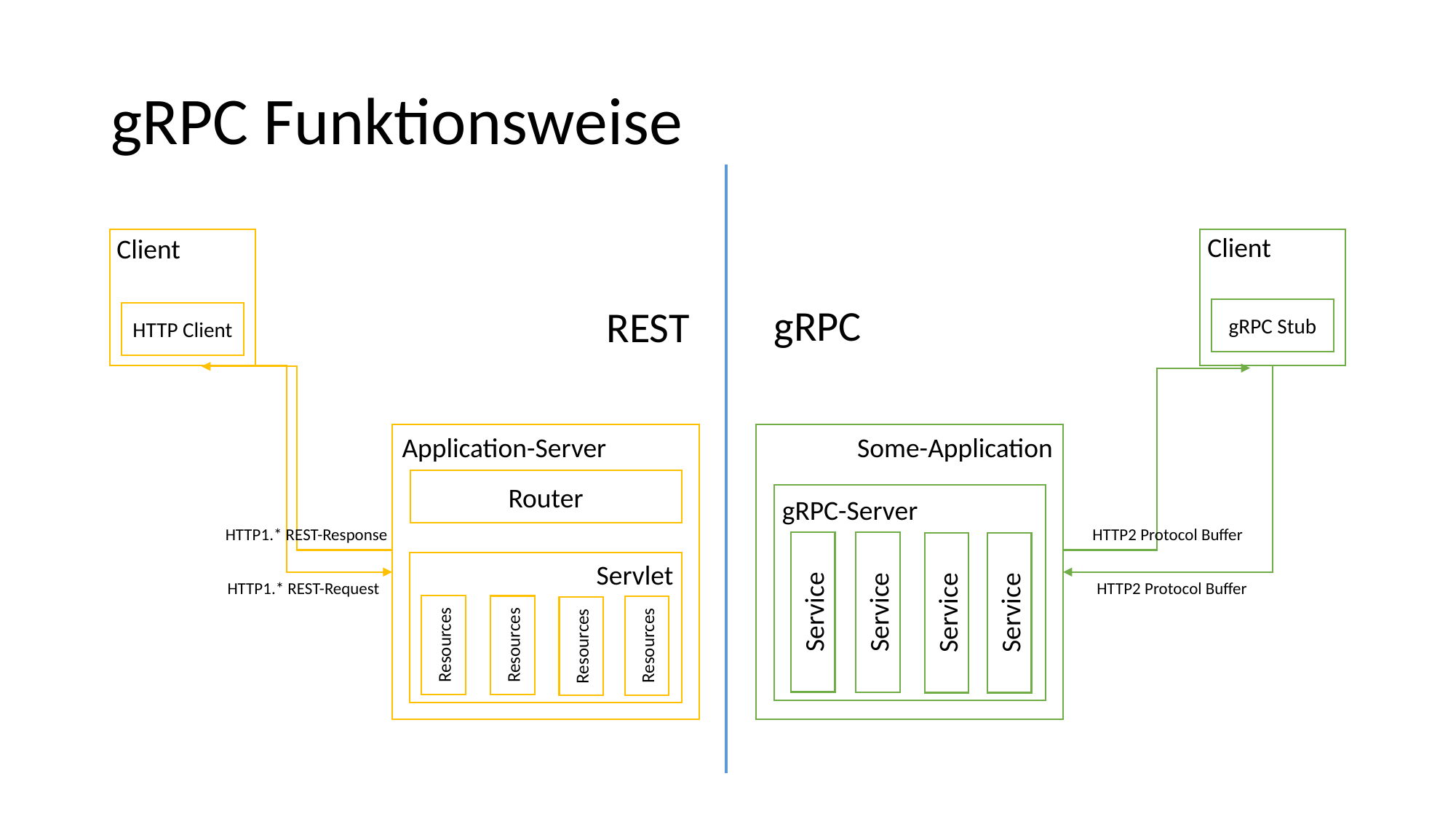

# gRPC Funktionsweise
Client
Client

gRPC
REST
gRPC Stub
HTTP Client
Application-Server
Some-Application

Router

gRPC-Server
HTTP1.* REST-Response
HTTP2 Protocol Buffer

Servlet
HTTP1.* REST-Request
HTTP2 Protocol Buffer
Service
Service
Service
Service
Resources
Resources
Resources
Resources